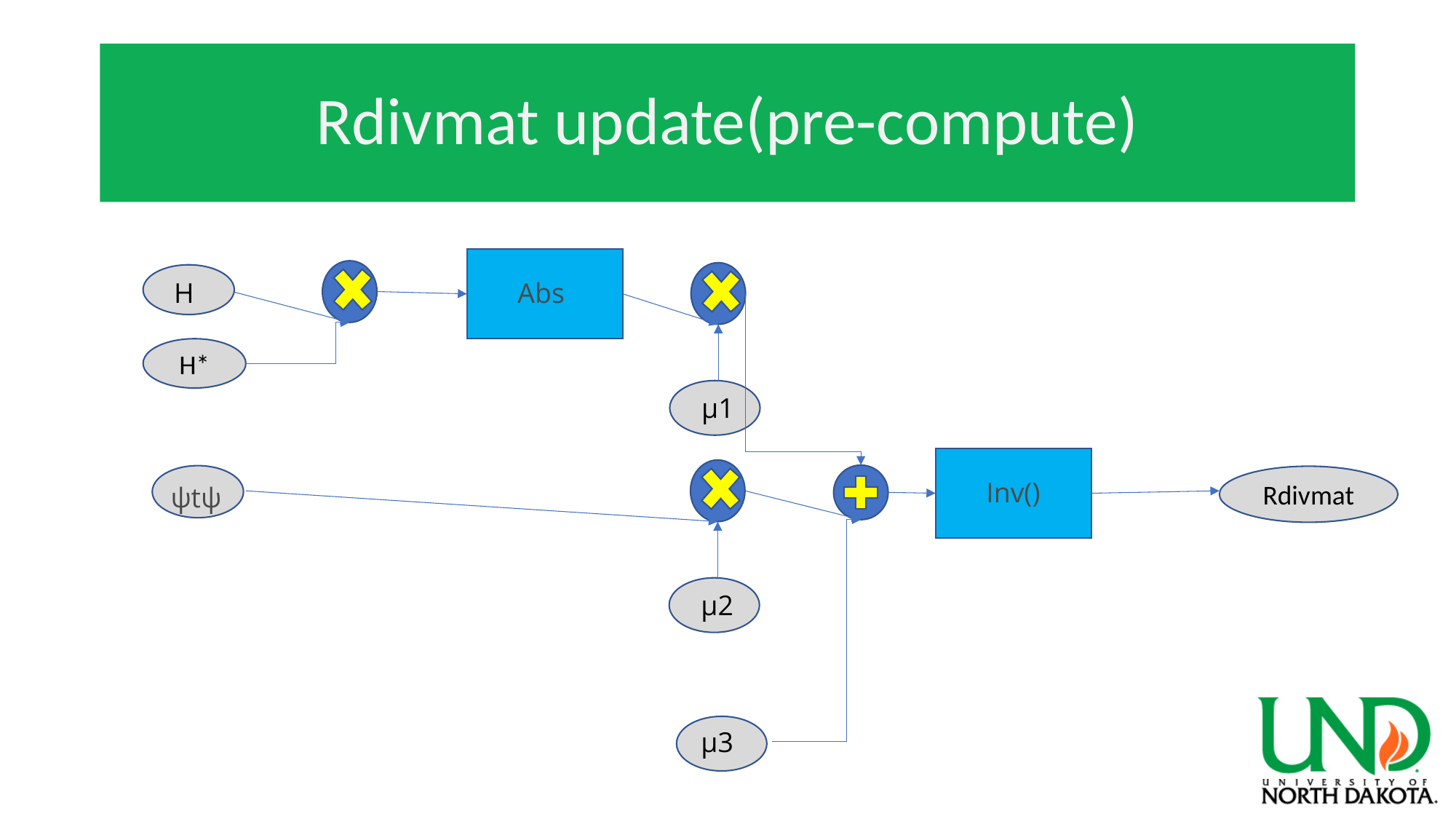

# Rdivmat update(pre-compute)

H
Abs
H*

μ1

Rdivmat

Inv()
ψtψ

μ2

μ3